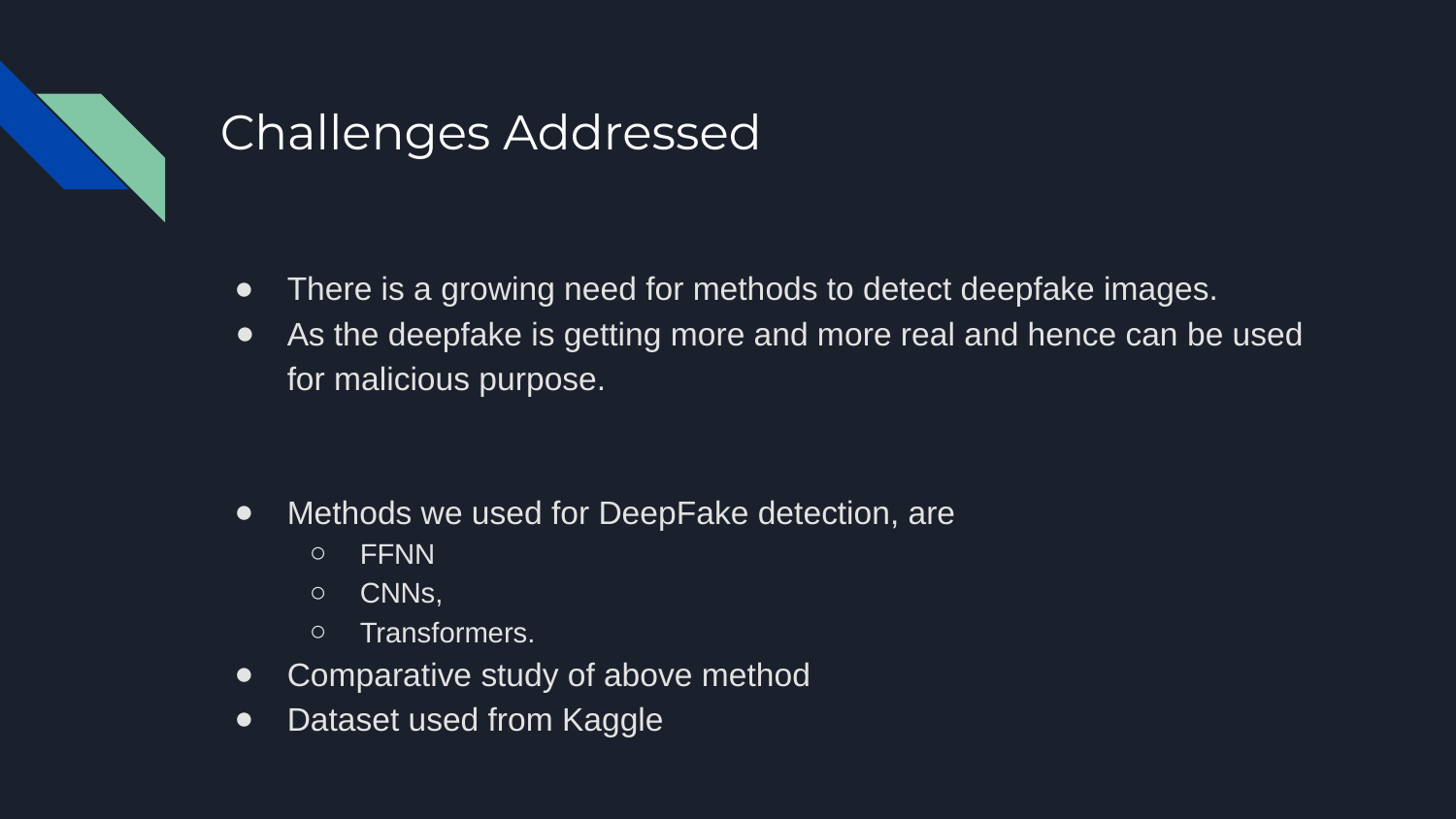

# Challenges Addressed
There is a growing need for methods to detect deepfake images.
As the deepfake is getting more and more real and hence can be used for malicious purpose.

Methods we used for DeepFake detection, are
FFNN
CNNs,
Transformers.
Comparative study of above method
Dataset used from Kaggle